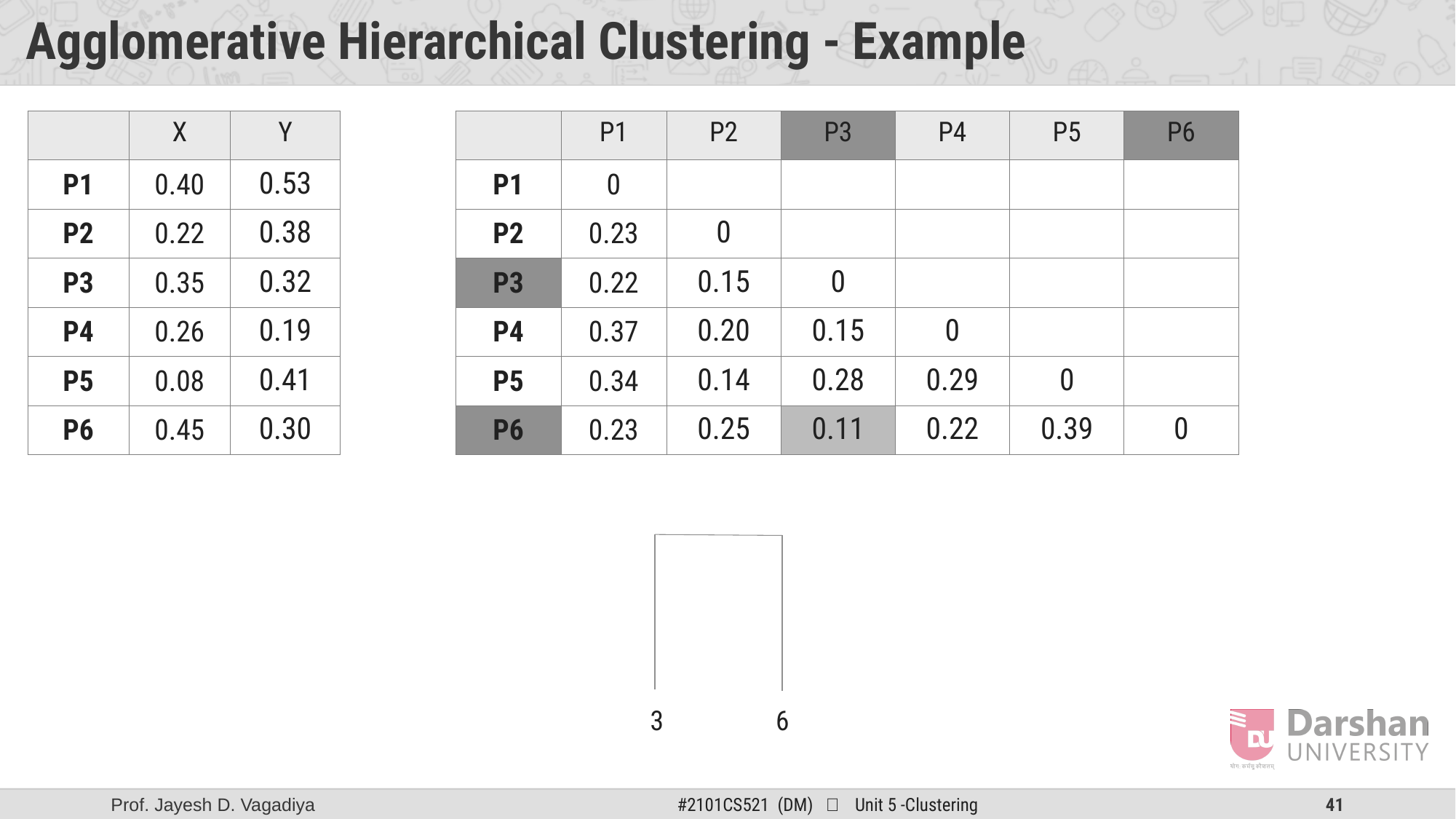

# Agglomerative Hierarchical Clustering - Example
|  | X | Y |
| --- | --- | --- |
| P1 | 0.40 | 0.53 |
| P2 | 0.22 | 0.38 |
| P3 | 0.35 | 0.32 |
| P4 | 0.26 | 0.19 |
| P5 | 0.08 | 0.41 |
| P6 | 0.45 | 0.30 |
|  | P1 | P2 | P3 | P4 | P5 | P6 |
| --- | --- | --- | --- | --- | --- | --- |
| P1 | 0 |  |  |  |  |  |
| P2 | 0.23 | 0 |  |  |  |  |
| P3 | 0.22 | 0.15 | 0 |  |  |  |
| P4 | 0.37 | 0.20 | 0.15 | 0 |  |  |
| P5 | 0.34 | 0.14 | 0.28 | 0.29 | 0 |  |
| P6 | 0.23 | 0.25 | 0.11 | 0.22 | 0.39 | 0 |
3
6